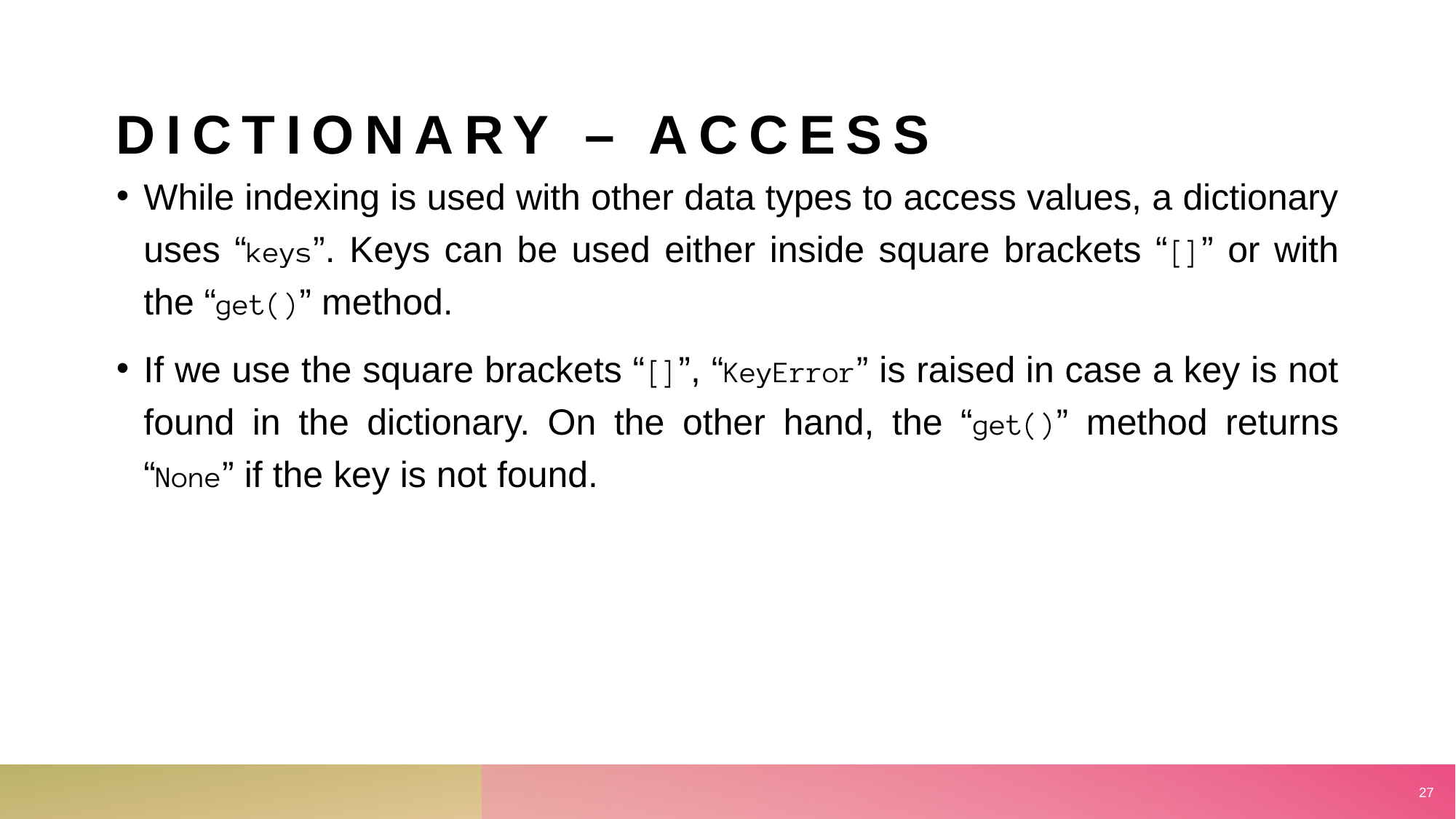

DICTIONARY – access
While indexing is used with other data types to access values, a dictionary uses “keys”. Keys can be used either inside square brackets “[]” or with the “get()” method.
If we use the square brackets “[]”, “KeyError” is raised in case a key is not found in the dictionary. On the other hand, the “get()” method returns “None” if the key is not found.
27